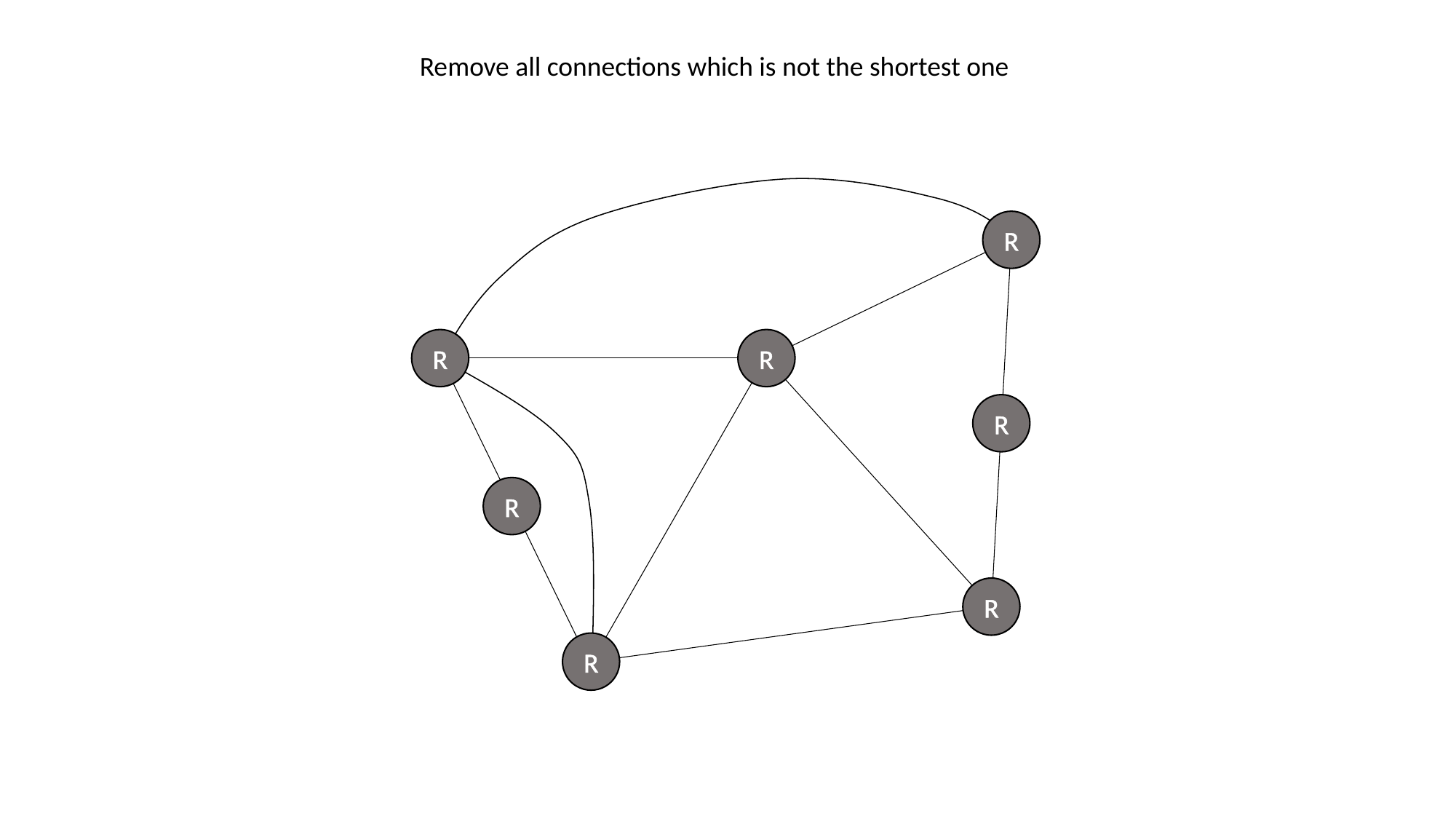

Remove all connections which is not the shortest one

R
R
R

R
R
R
R